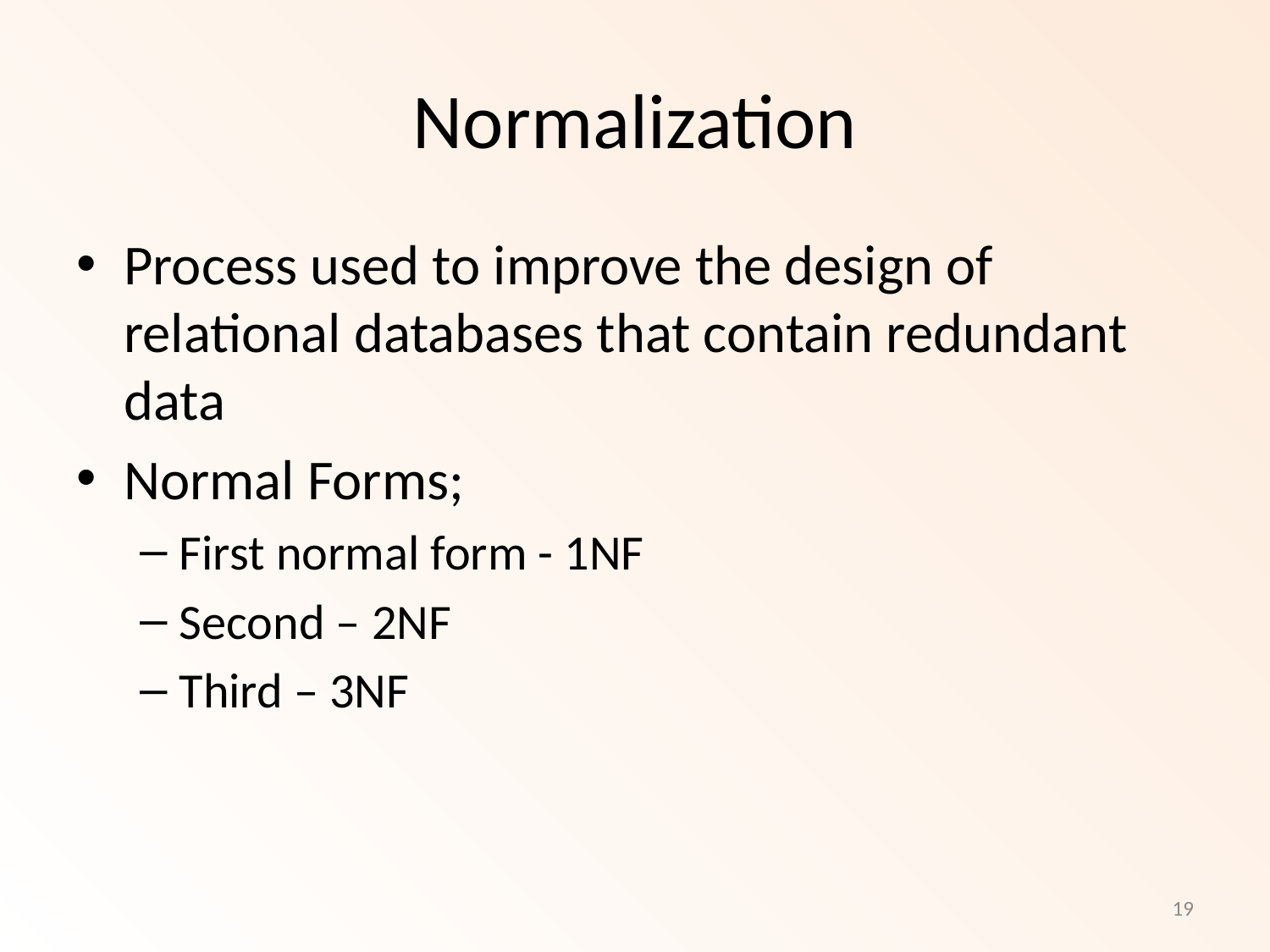

Normalization
Process used to improve the design of relational databases that contain redundant data
Normal Forms;
First normal form - 1NF
Second – 2NF
Third – 3NF

19